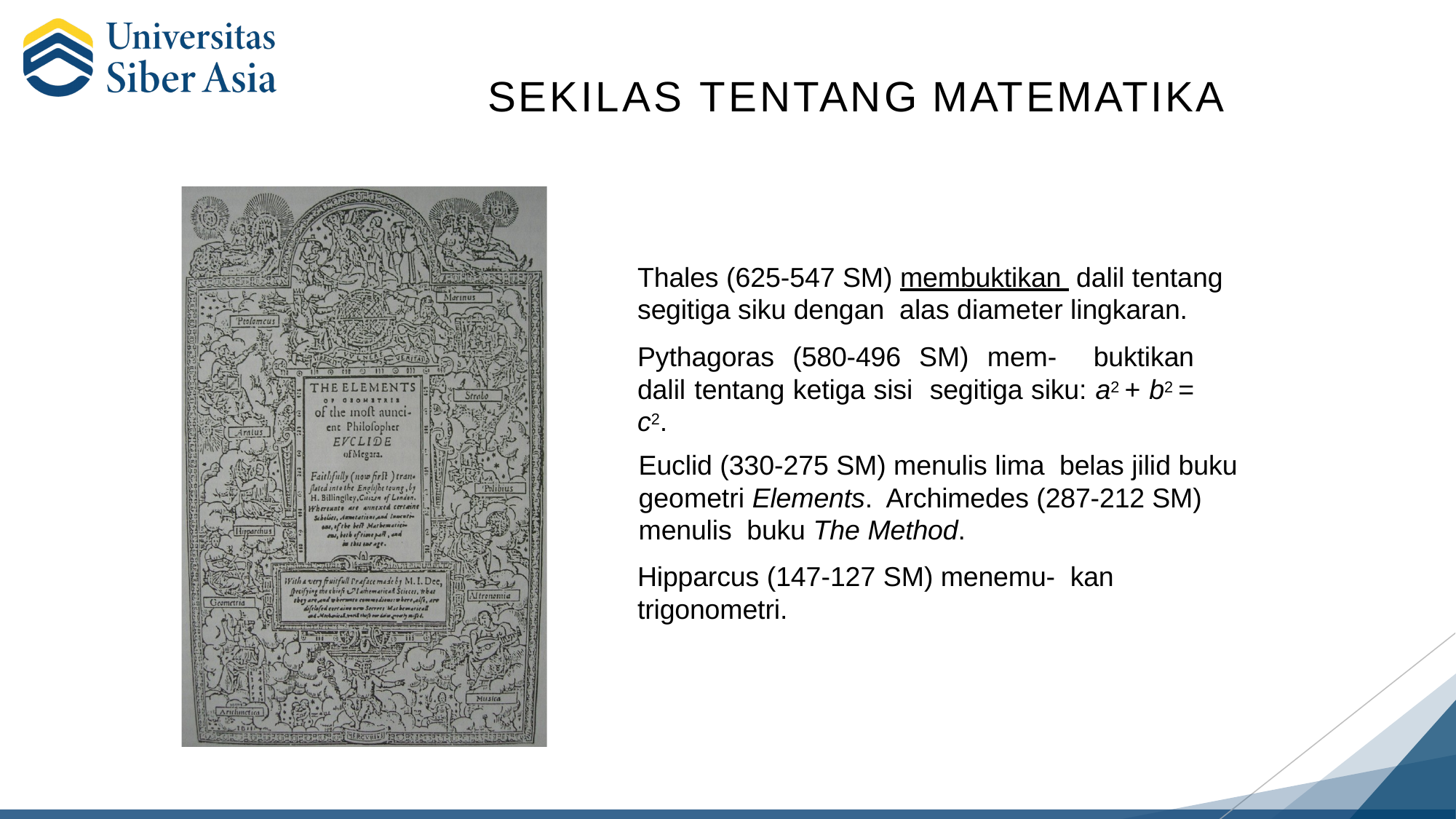

# SEKILAS TENTANG MATEMATIKA

Thales (625-547 SM) membuktikan  dalil tentang segitiga siku dengan  alas diameter lingkaran.
Pythagoras (580-496 SM) mem-  buktikan dalil tentang ketiga sisi  segitiga siku: a2 + b2 = c2.
Euclid (330-275 SM) menulis lima  belas jilid buku geometri Elements.  Archimedes (287-212 SM) menulis  buku The Method.
Hipparcus (147-127 SM) menemu-  kan trigonometri.